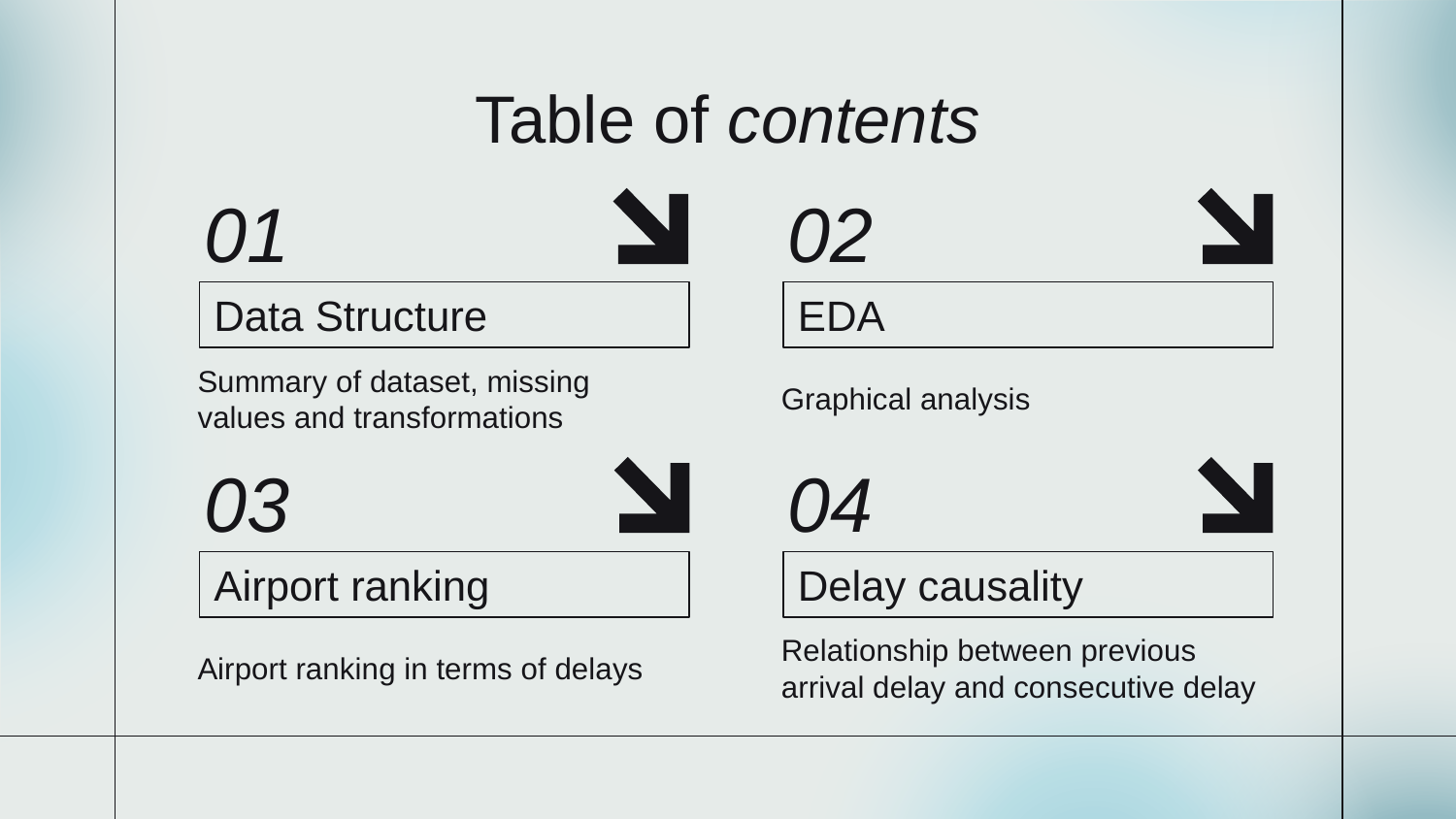

# Table of contents
01
02

Data Structure
EDA
Summary of dataset, missing values and transformations
Graphical analysis
03
04

Airport ranking
Delay causality
Airport ranking in terms of delays
Relationship between previous arrival delay and consecutive delay